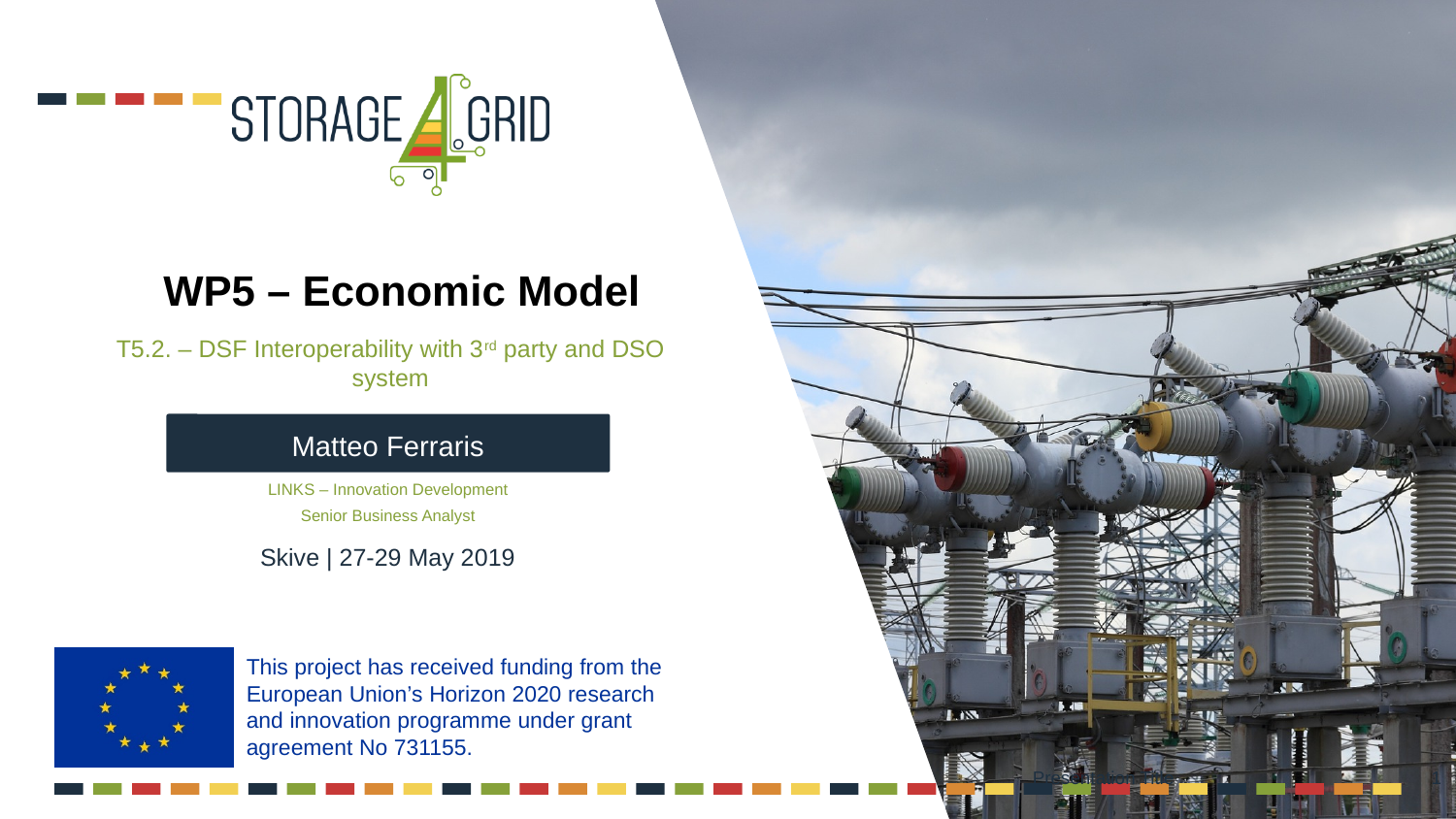

# WP5 – Economic Model
T5.2. – DSF Interoperability with 3rd party and DSO system
Matteo Ferraris
LINKS – Innovation Development Senior Business Analyst
Skive | 27-29 May 2019
Presentation Title
1